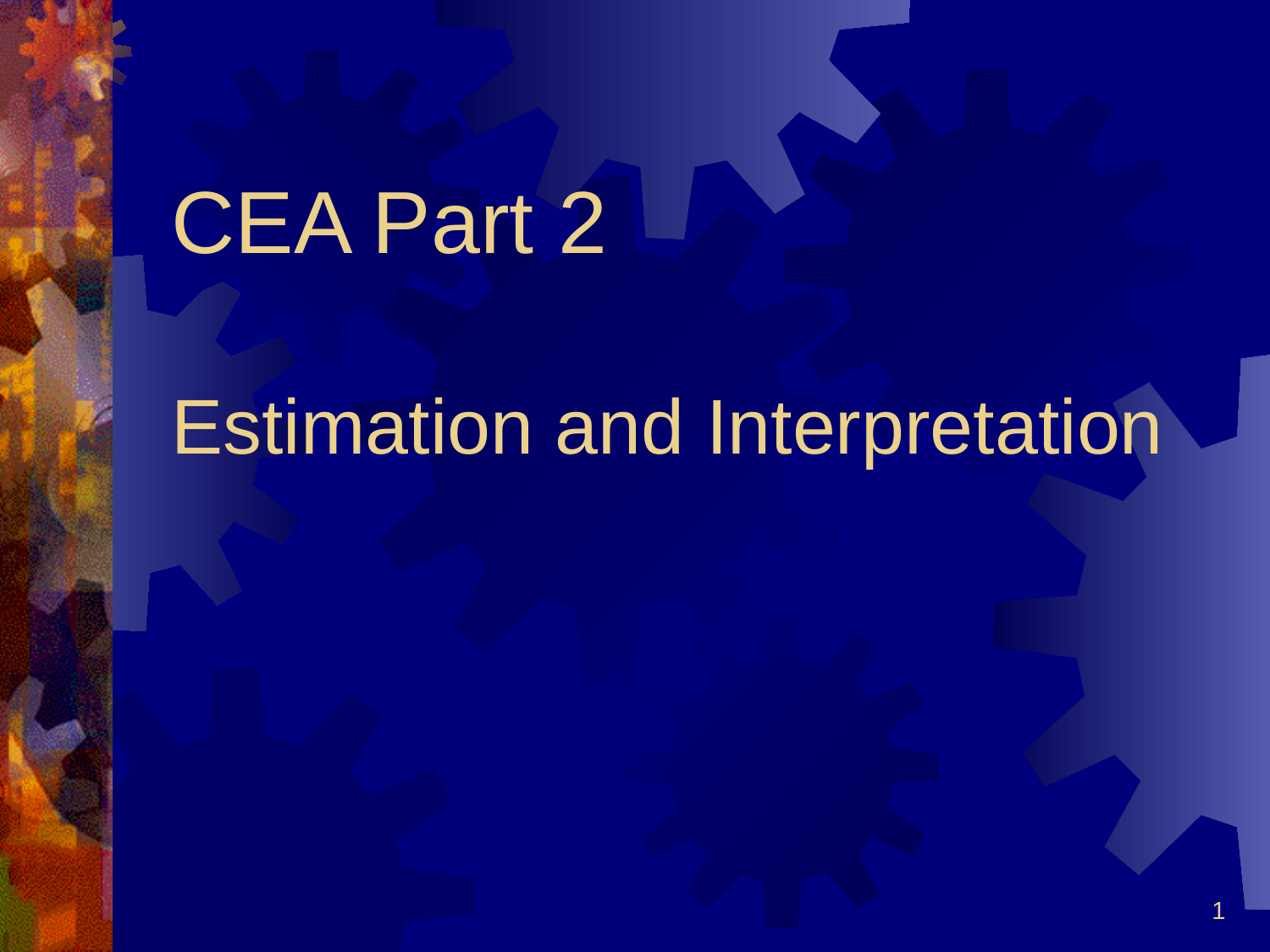

# CEA Part 2 Estimation and Interpretation

1